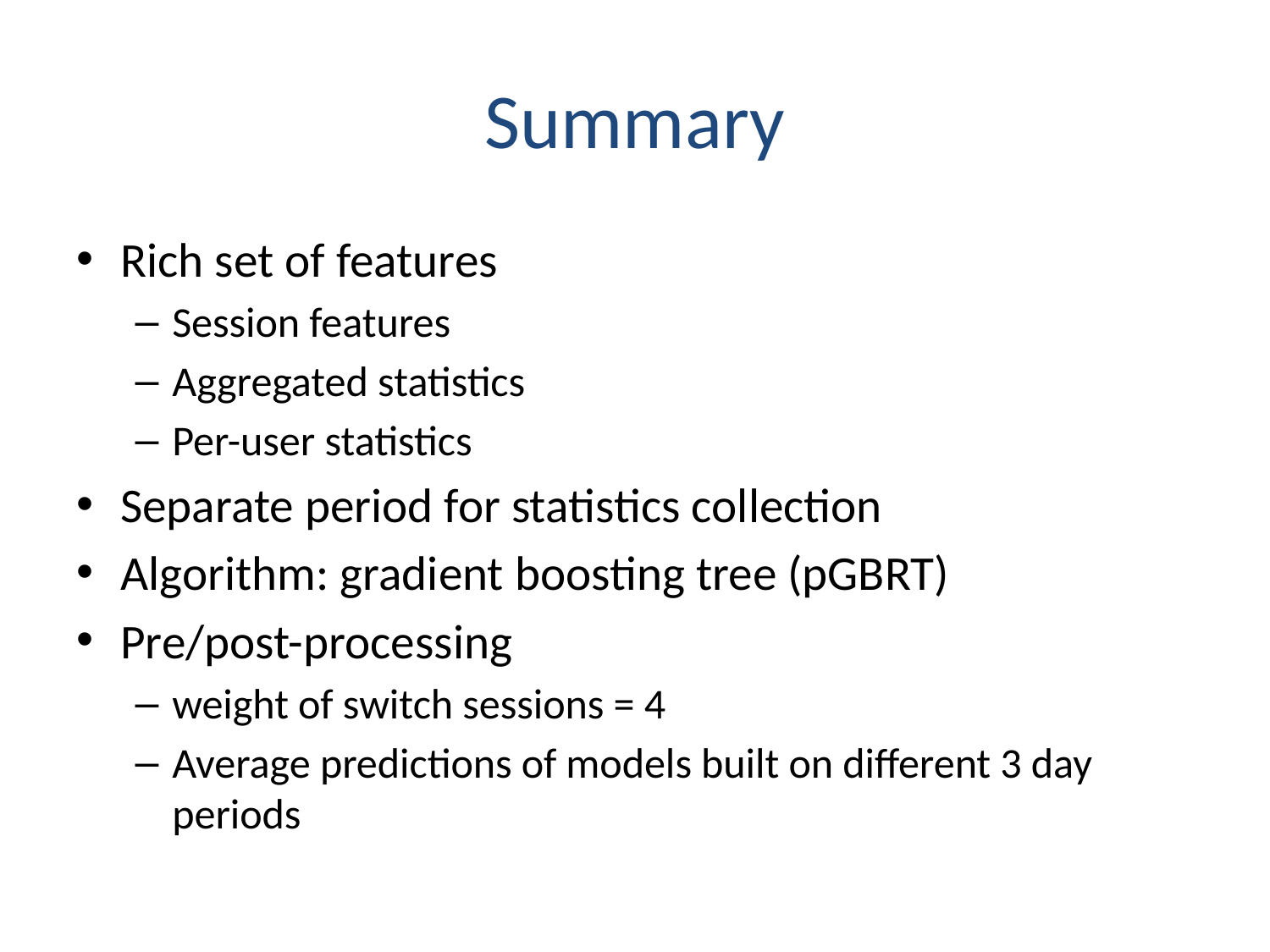

# Summary
Rich set of features
Session features
Aggregated statistics
Per-user statistics
Separate period for statistics collection
Algorithm: gradient boosting tree (pGBRT)
Pre/post-processing
weight of switch sessions = 4
Average predictions of models built on different 3 day periods